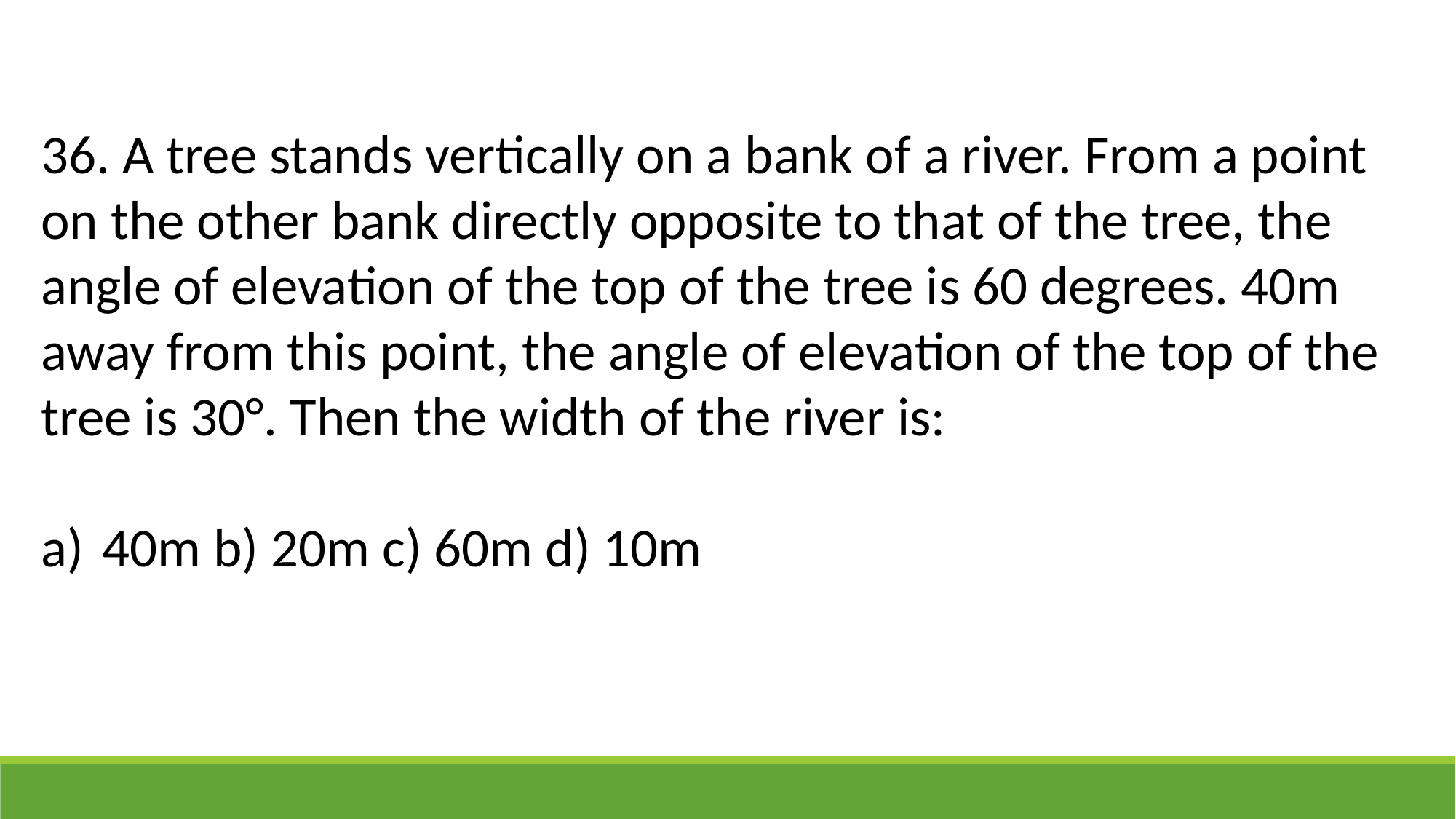

36. A tree stands vertically on a bank of a river. From a point on the other bank directly opposite to that of the tree, the angle of elevation of the top of the tree is 60 degrees. 40m away from this point, the angle of elevation of the top of the tree is 30°. Then the width of the river is:

40m b) 20m c) 60m d) 10m